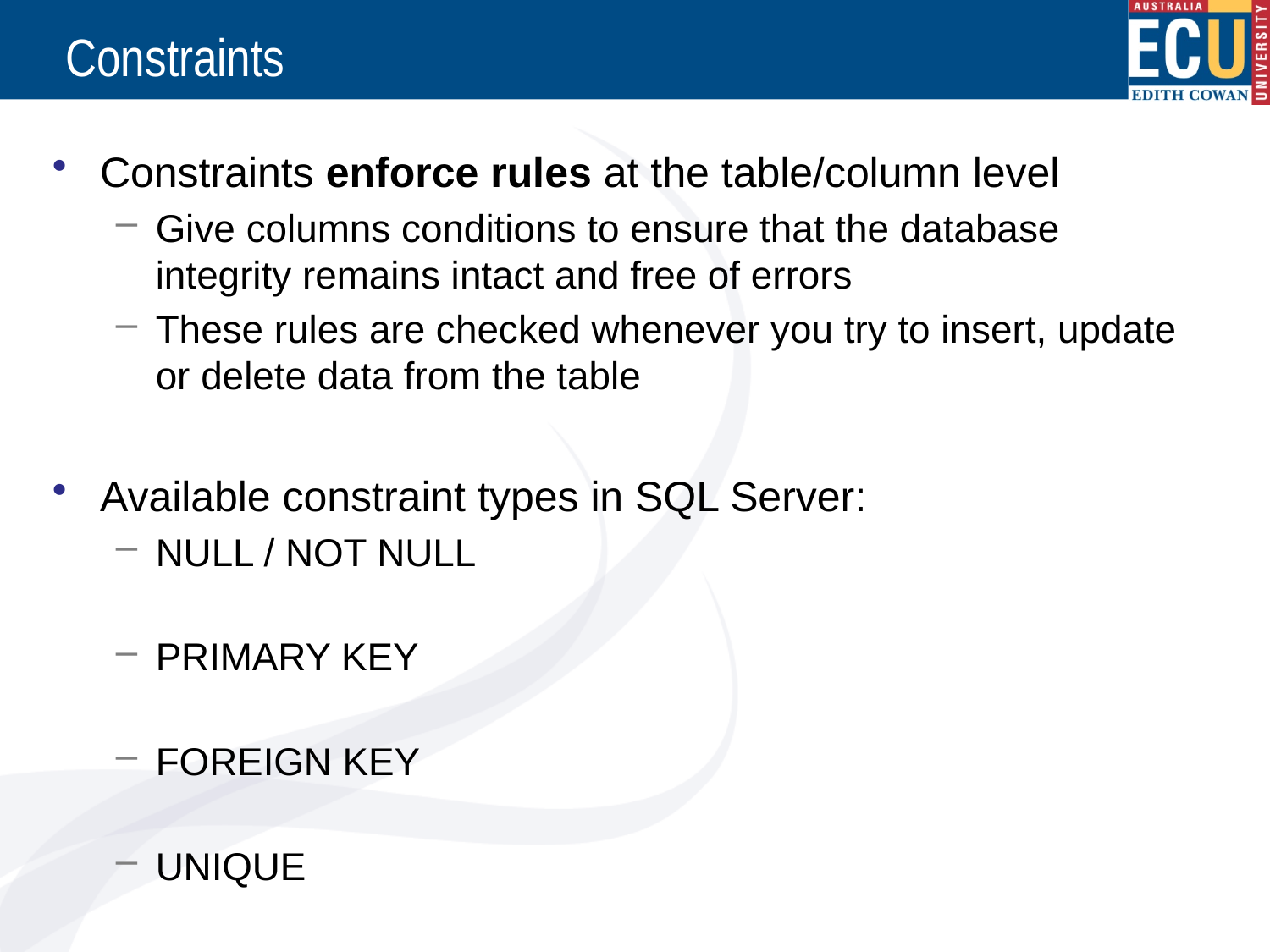

# Constraints
Constraints enforce rules at the table/column level
Give columns conditions to ensure that the database  integrity remains intact and free of errors
These rules are checked whenever you try to insert, update or delete data from the table

Available constraint types in SQL Server:
NULL / NOT NULL

PRIMARY KEY

FOREIGN KEY

UNIQUE

CHECK